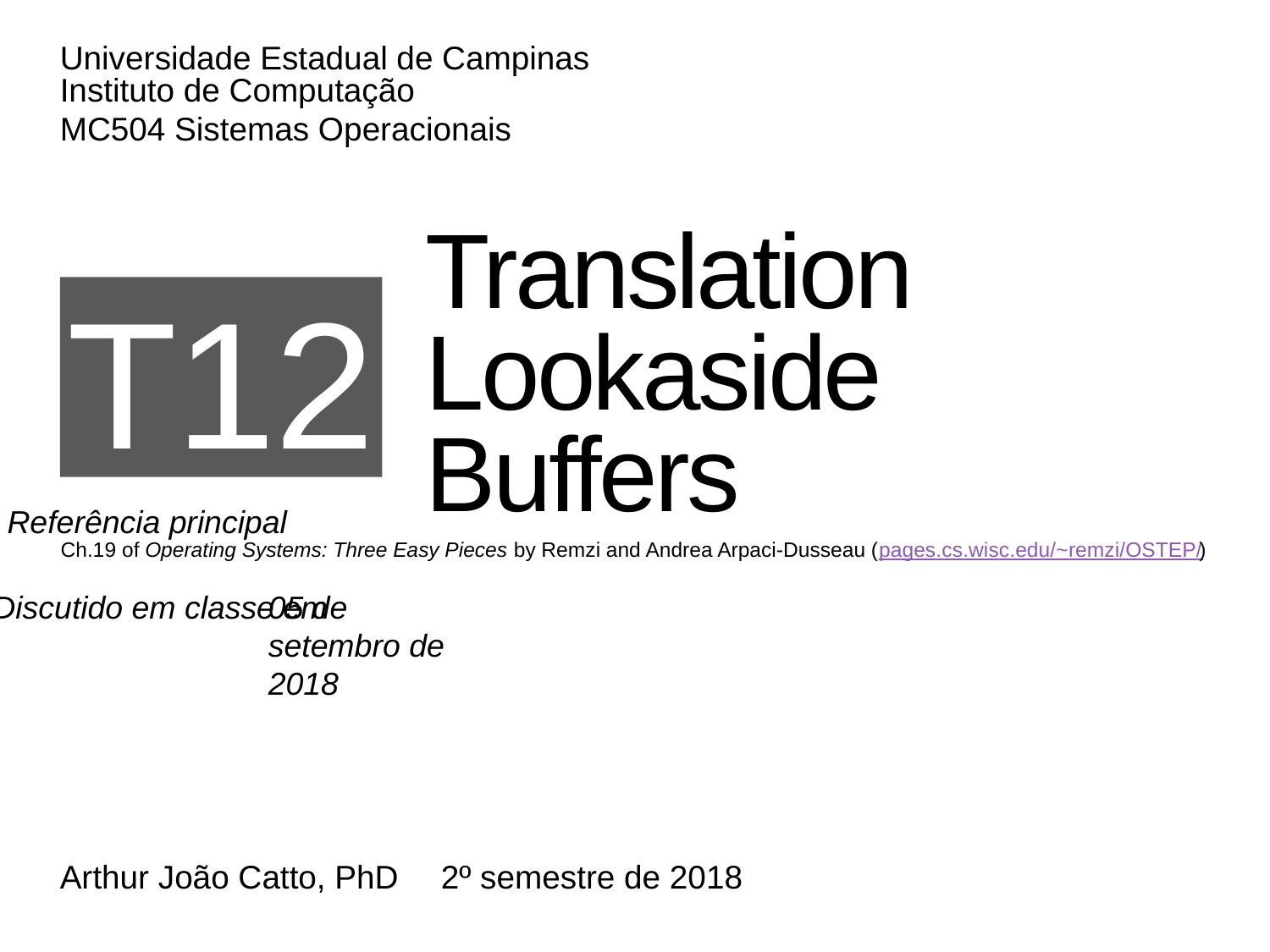

# Translation Lookaside Buffers
T12
Ch.19 of Operating Systems: Three Easy Pieces by Remzi and Andrea Arpaci-Dusseau (pages.cs.wisc.edu/~remzi/OSTEP/)
05 de setembro de 2018